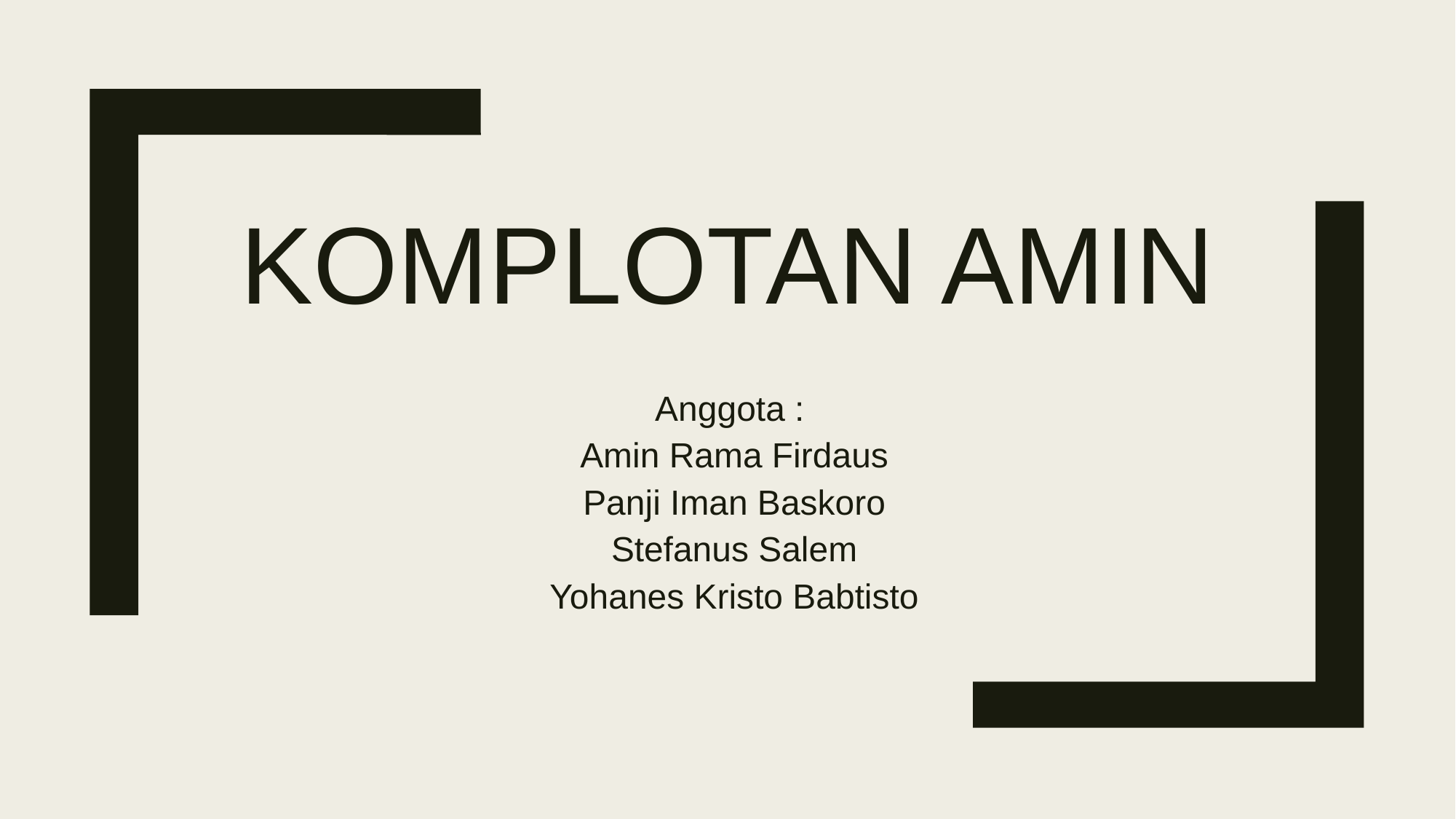

# KOMPLOTAN AMIN
Anggota :
Amin Rama Firdaus
Panji Iman Baskoro
Stefanus Salem
Yohanes Kristo Babtisto